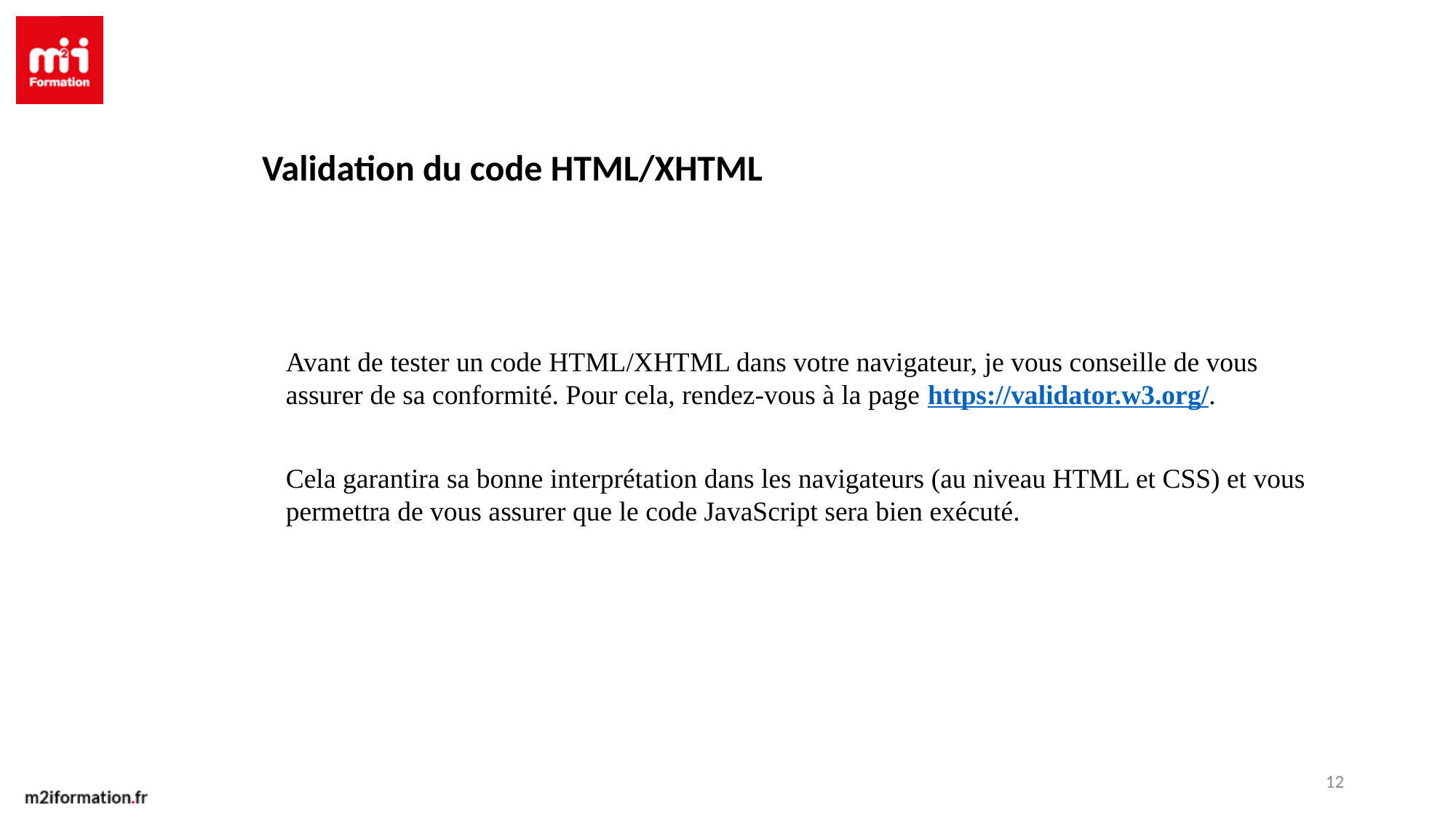

Validation du code HTML/XHTML
Avant de tester un code HTML/XHTML dans votre navigateur, je vous conseille de vous assurer de sa conformité. Pour cela, rendez-vous à la page https://validator.w3.org/.

Cela garantira sa bonne interprétation dans les navigateurs (au niveau HTML et CSS) et vous permettra de vous assurer que le code JavaScript sera bien exécuté.
12